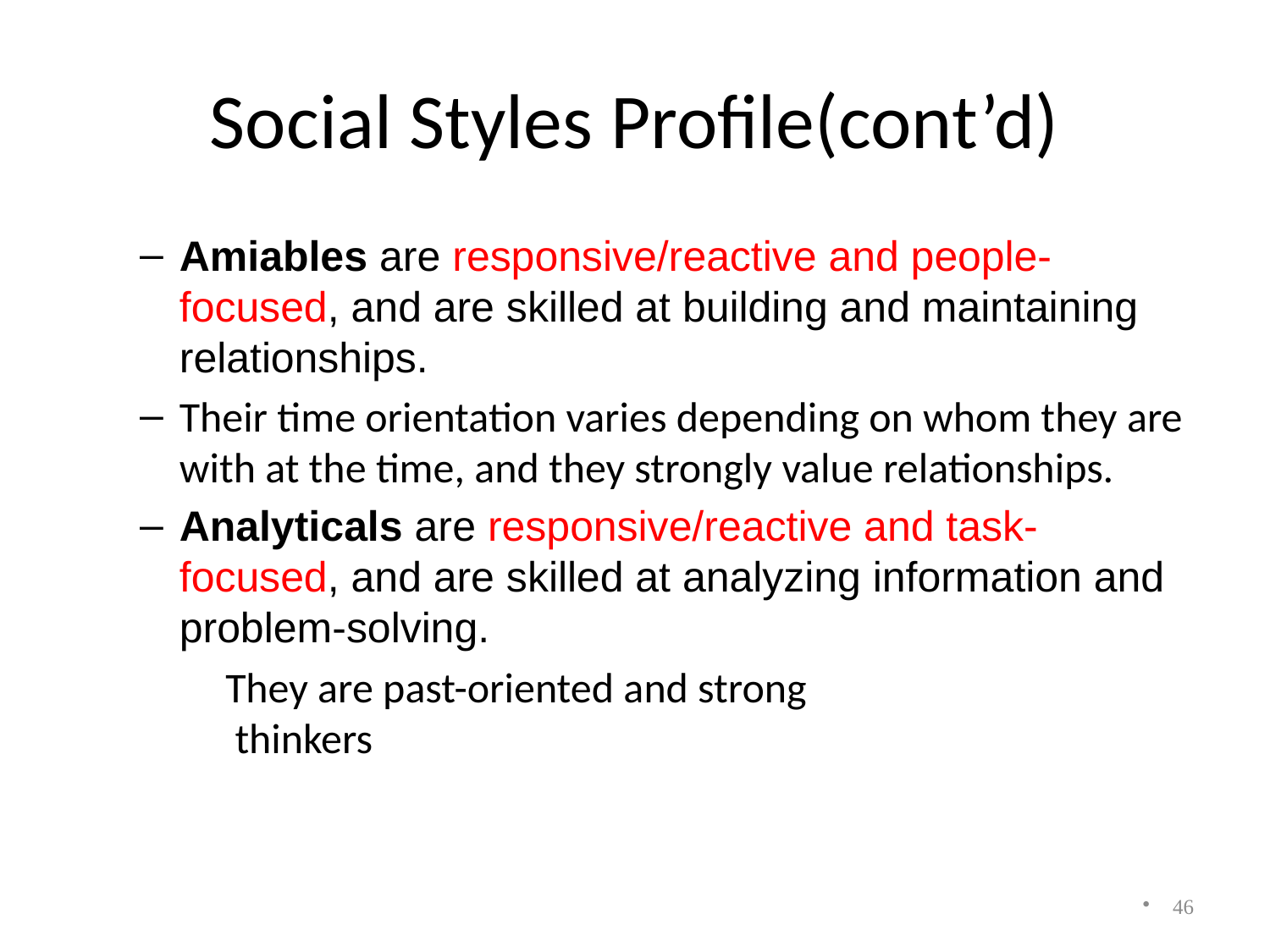

# Social Styles Profile(cont’d)
Amiables are responsive/reactive and people-focused, and are skilled at building and maintaining relationships.
Their time orientation varies depending on whom they are with at the time, and they strongly value relationships.
Analyticals are responsive/reactive and task-focused, and are skilled at analyzing information and problem-solving.
         They are past-oriented and strong
          thinkers
46